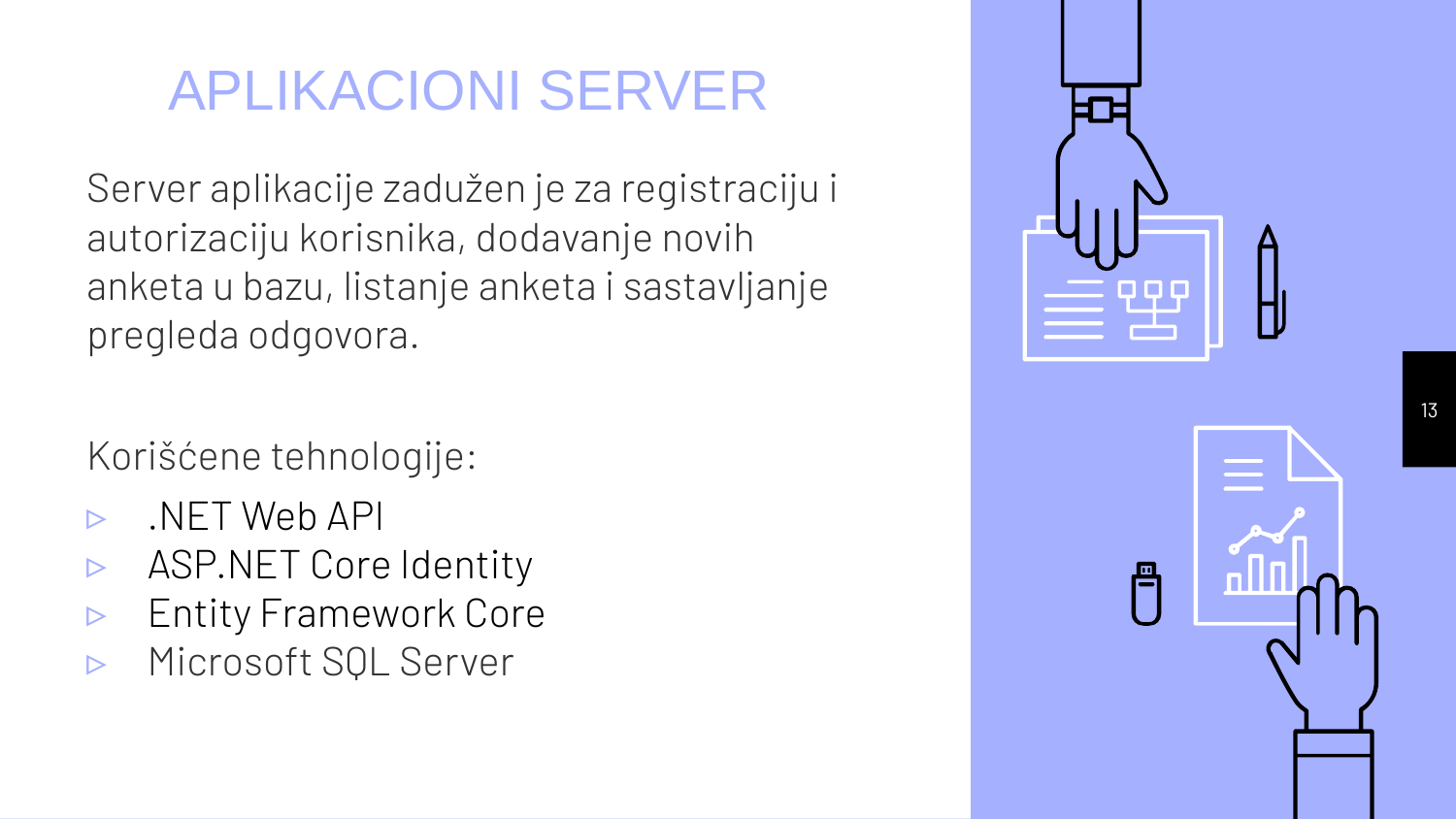

# APLIKACIONI SERVER
Server aplikacije zadužen je za registraciju i autorizaciju korisnika, dodavanje novih anketa u bazu, listanje anketa i sastavljanje pregleda odgovora.

Korišćene tehnologije:
.NET Web API
ASP.NET Core Identity
Entity Framework Core
Microsoft SQL Server
13